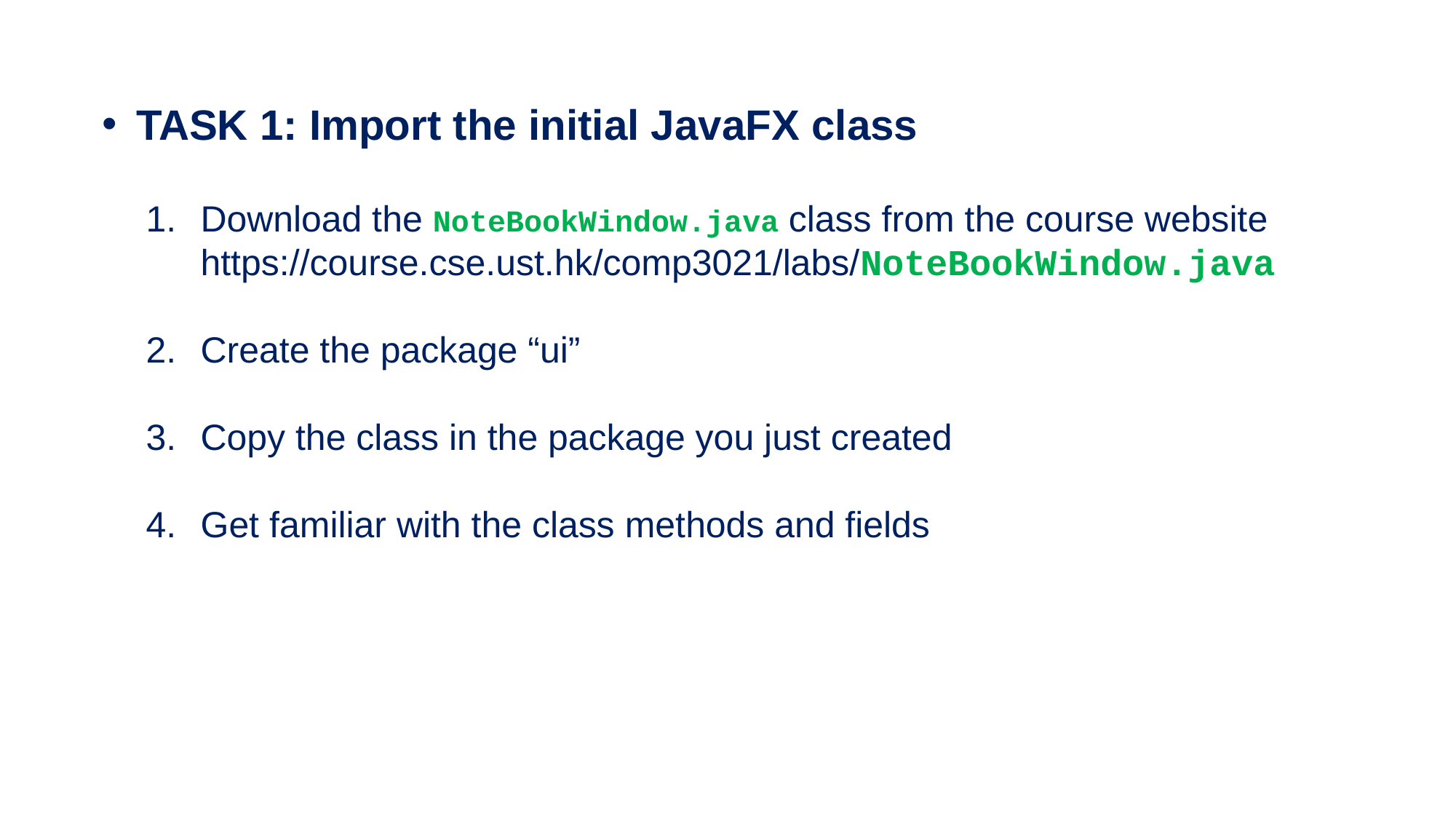

TASK 1: Import the initial JavaFX class
Download the NoteBookWindow.java class from the course website https://course.cse.ust.hk/comp3021/labs/NoteBookWindow.java

Create the package “ui”

Copy the class in the package you just created

Get familiar with the class methods and fields